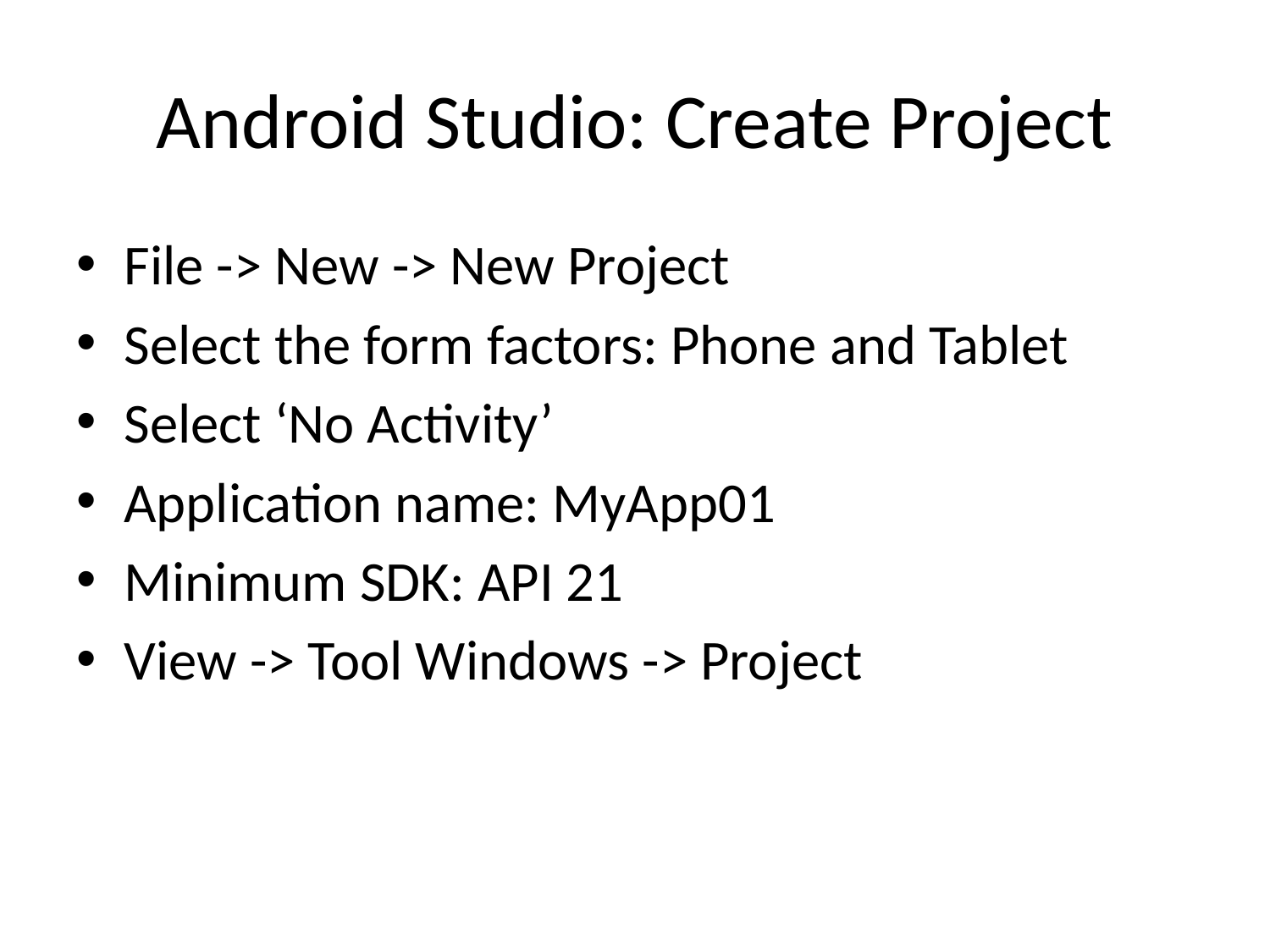

# Android Studio: Create Project
File -> New -> New Project
Select the form factors: Phone and Tablet
Select ‘No Activity’
Application name: MyApp01
Minimum SDK: API 21
View -> Tool Windows -> Project